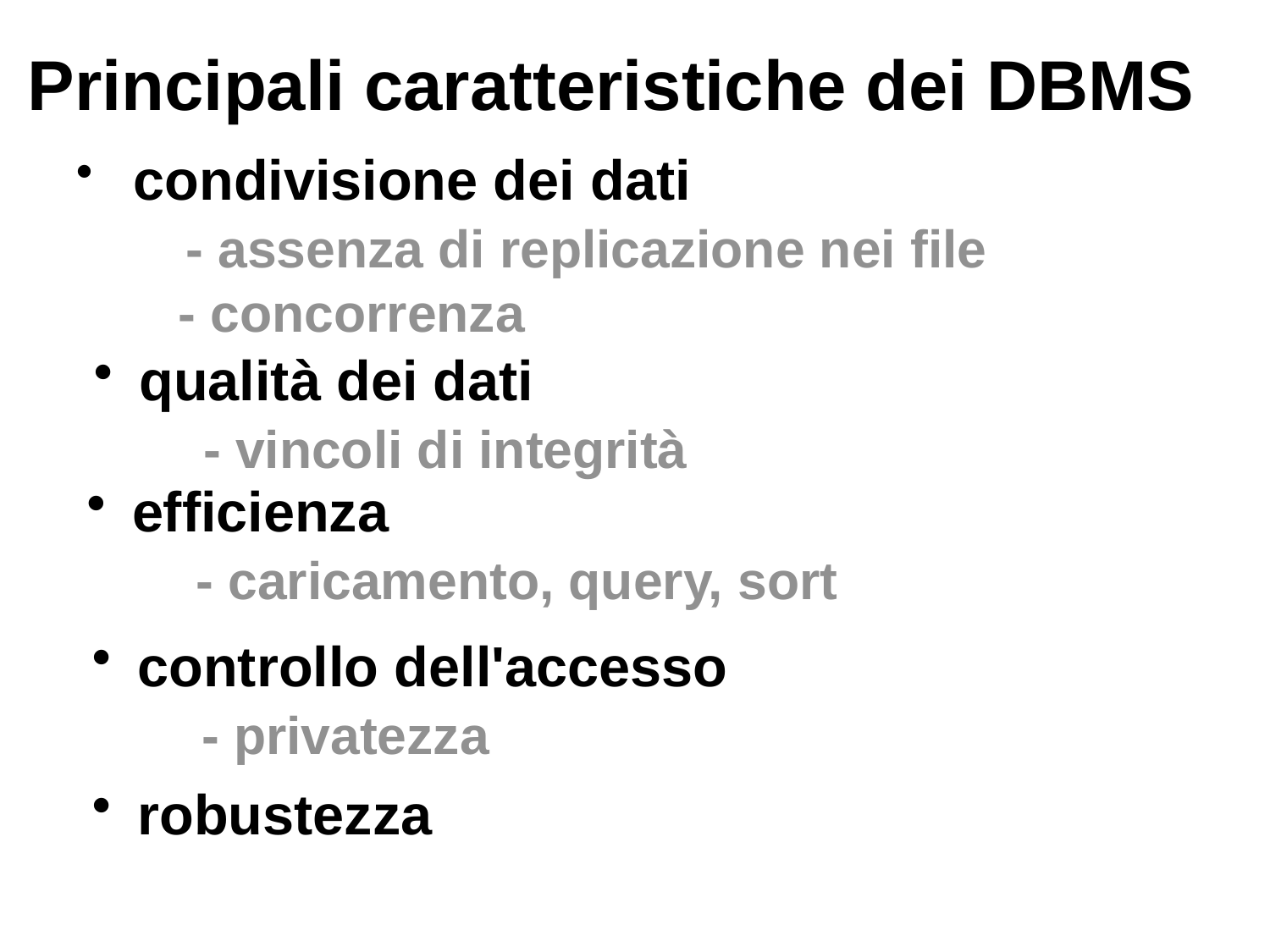

# Principali caratteristiche dei DBMS
  condivisione dei dati
       - assenza di replicazione nei file
       - concorrenza
 qualità dei dati
       - vincoli di integrità

 efficienza
       - caricamento, query, sort

 controllo dell'accesso
       - privatezza

 robustezza